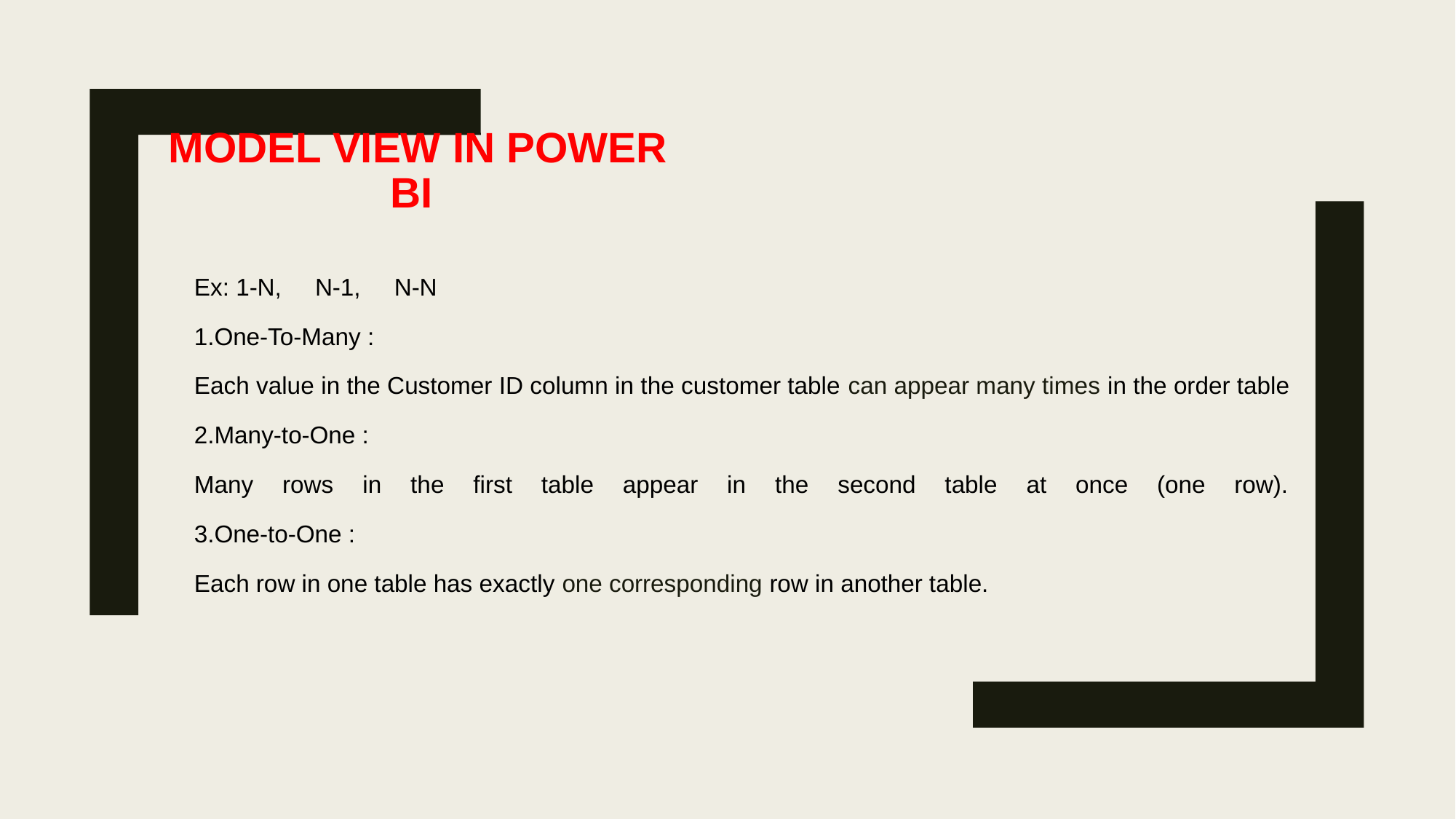

# model view in Power bi
Ex: 1-N,     N-1,     N-N
1.One-To-Many :
Each value in the Customer ID column in the customer table can appear many times in the order table
2.Many-to-One :
Many rows in the first table appear in the second table at once (one row).
3.One-to-One :
Each row in one table has exactly one corresponding row in another table.